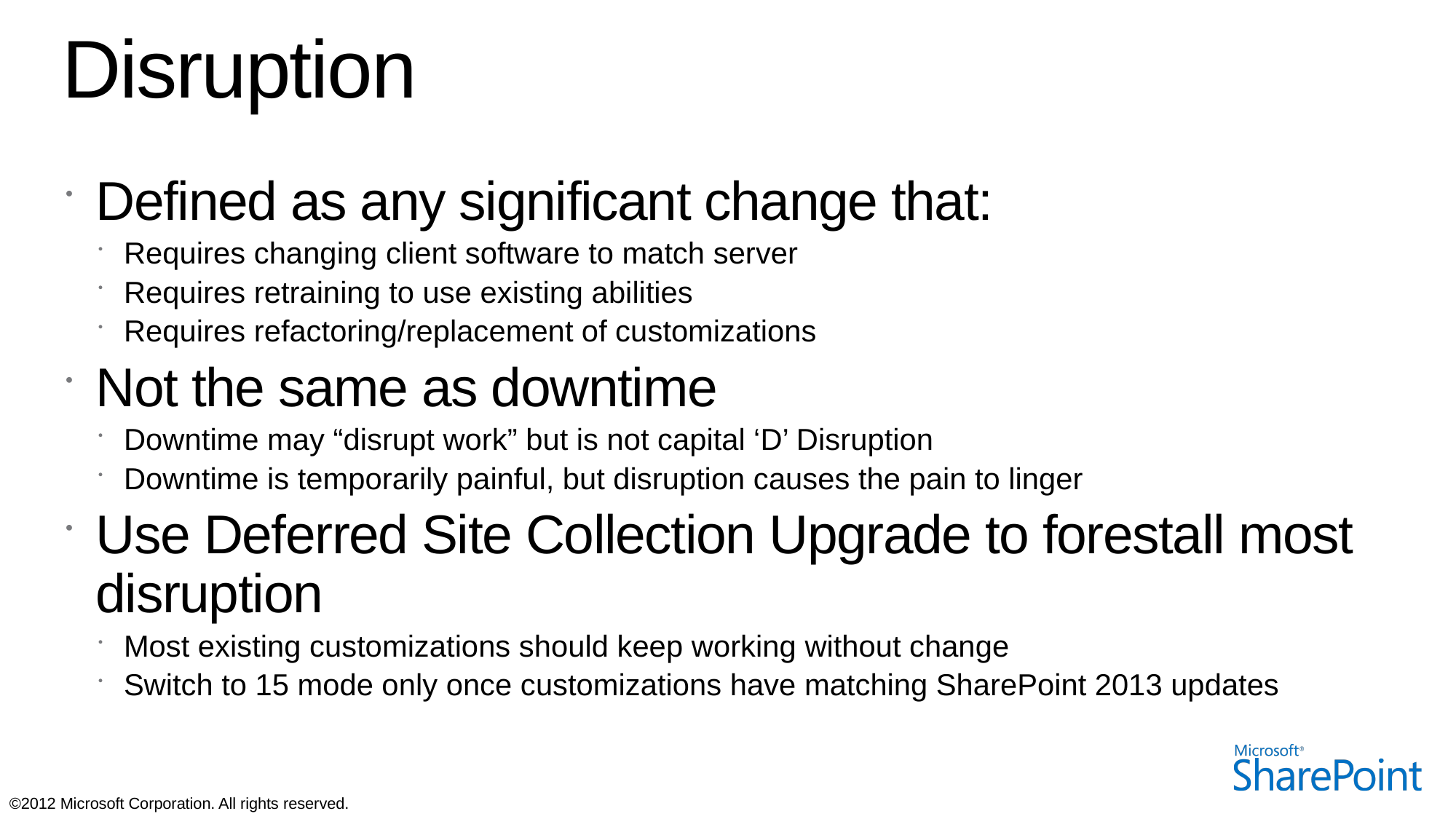

# Disruption
Defined as any significant change that:
Requires changing client software to match server
Requires retraining to use existing abilities
Requires refactoring/replacement of customizations
Not the same as downtime
Downtime may “disrupt work” but is not capital ‘D’ Disruption
Downtime is temporarily painful, but disruption causes the pain to linger
Use Deferred Site Collection Upgrade to forestall most disruption
Most existing customizations should keep working without change
Switch to 15 mode only once customizations have matching SharePoint 2013 updates